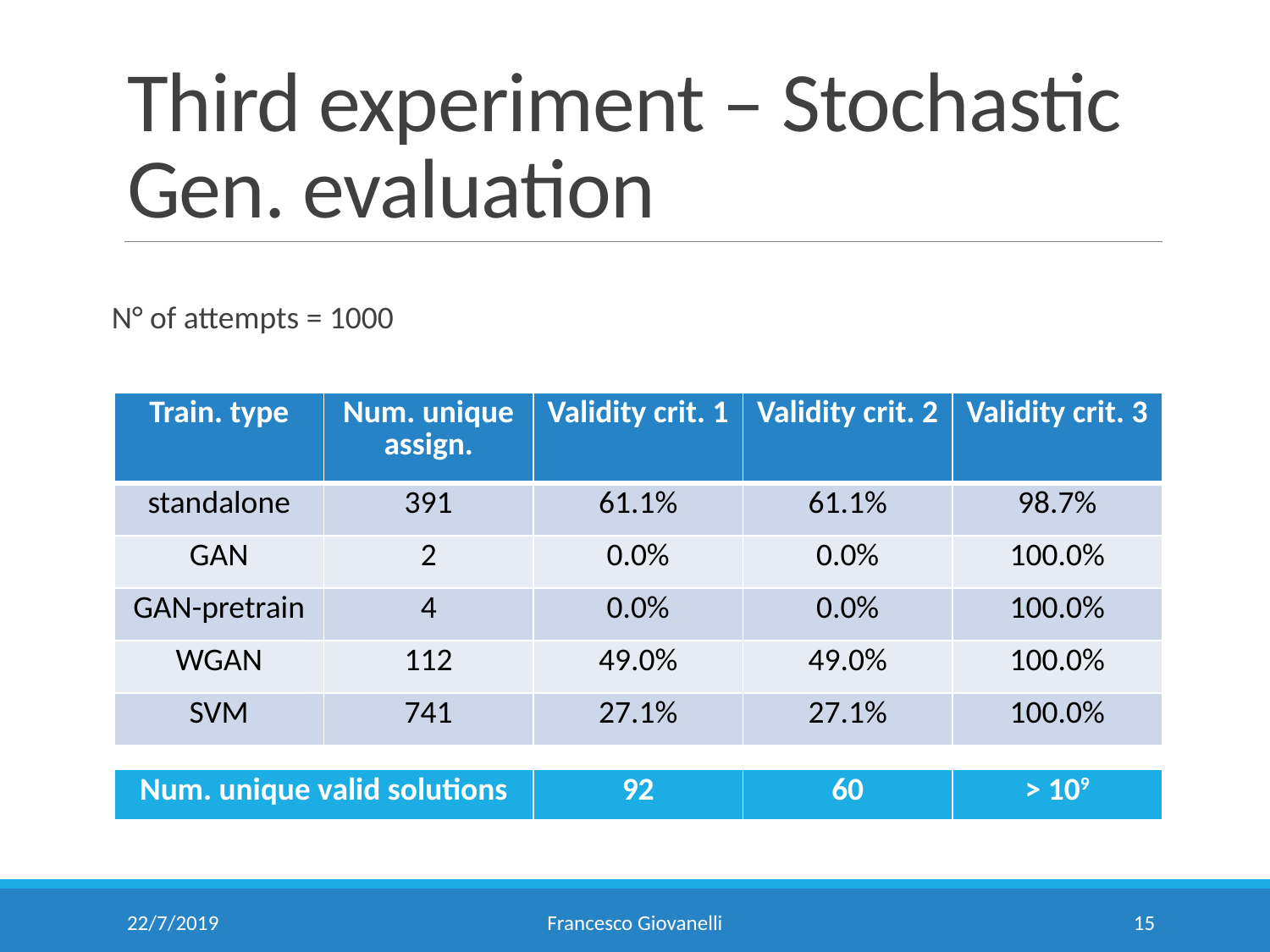

# Third experiment – Stochastic Gen. evaluation
N° of attempts = 1000
| Train. type | Num. unique assign. | Validity crit. 1 | Validity crit. 2 | Validity crit. 3 |
| --- | --- | --- | --- | --- |
| standalone | 391 | 61.1% | 61.1% | 98.7% |
| GAN | 2 | 0.0% | 0.0% | 100.0% |
| GAN-pretrain | 4 | 0.0% | 0.0% | 100.0% |
| WGAN | 112 | 49.0% | 49.0% | 100.0% |
| SVM | 741 | 27.1% | 27.1% | 100.0% |
| Num. unique valid solutions | 92 | 60 | > 109 |
| --- | --- | --- | --- |
22/7/2019
Francesco Giovanelli
15